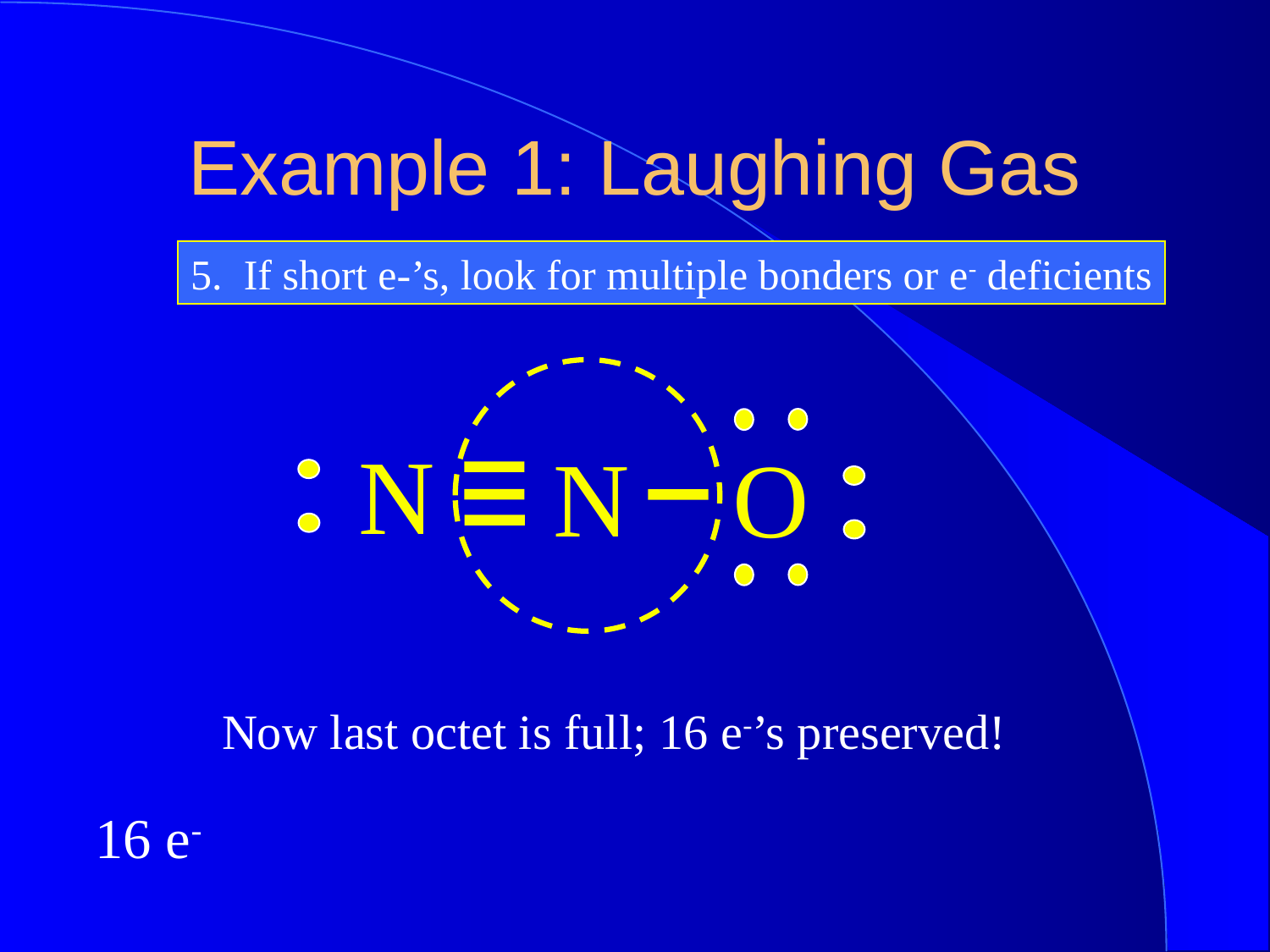

Example 1: Laughing Gas
5.  If short e-’s, look for multiple bonders or e- deficients

N
N
O

Now last octet is full; 16 e-’s preserved!
16 e-